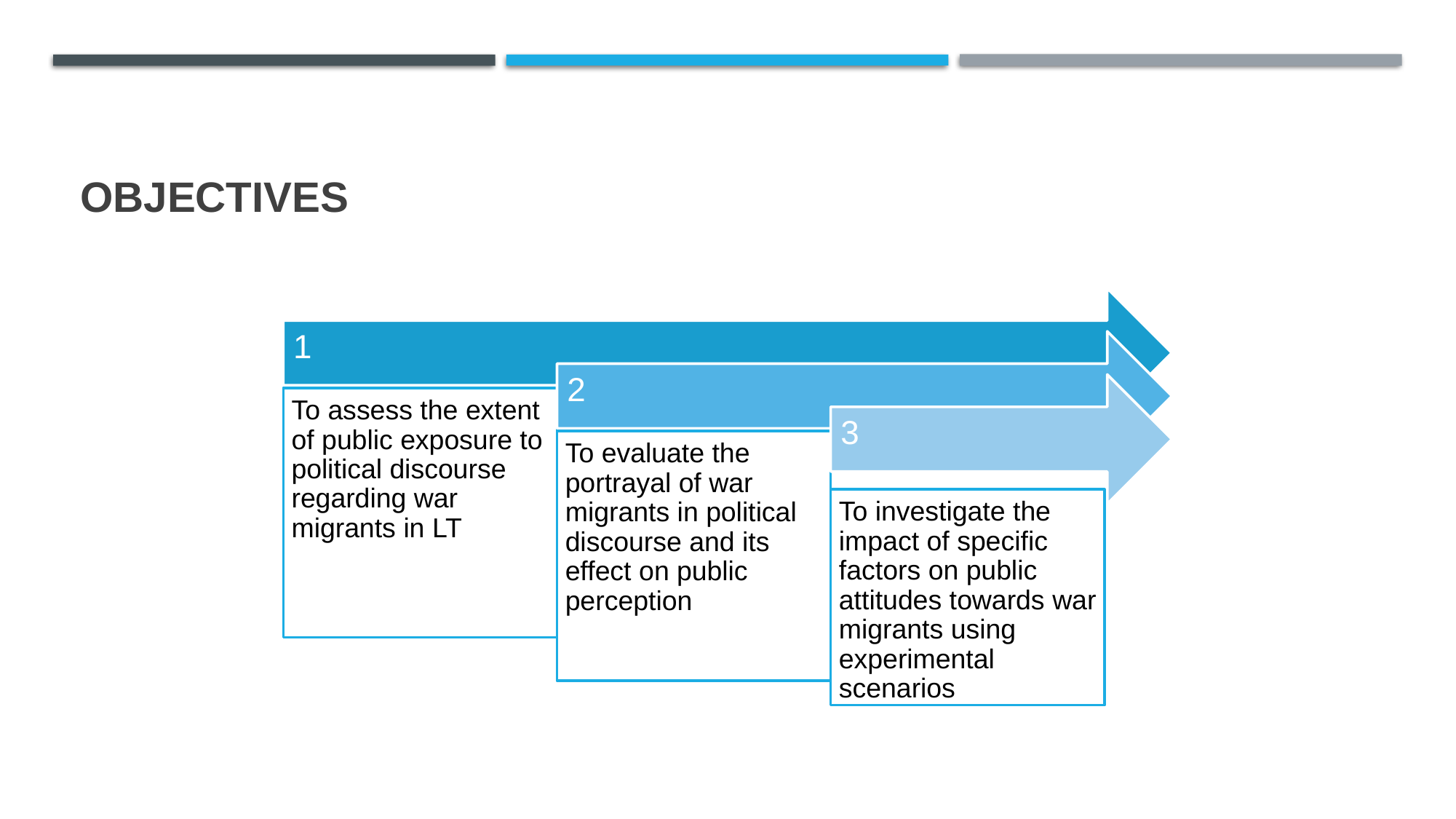

# objectives
1
To assess the extent of public exposure to political discourse regarding war migrants in LT
2
To evaluate the portrayal of war migrants in political discourse and its effect on public perception
3
To investigate the impact of specific factors on public attitudes towards war migrants using experimental scenarios